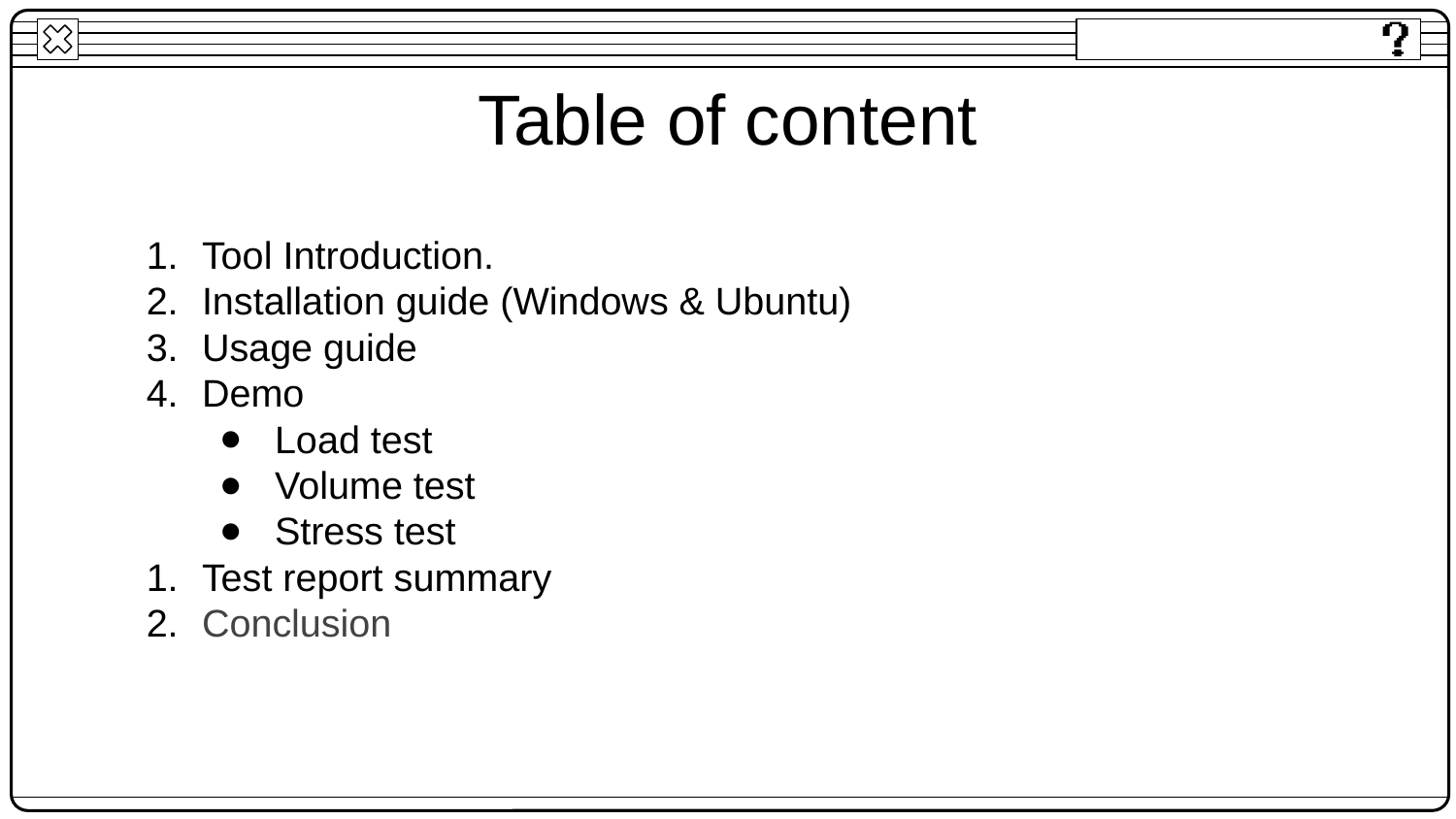

# Table of content
Tool Introduction.
Installation guide (Windows & Ubuntu)
Usage guide
Demo
Load test
Volume test
Stress test
Test report summary
Conclusion